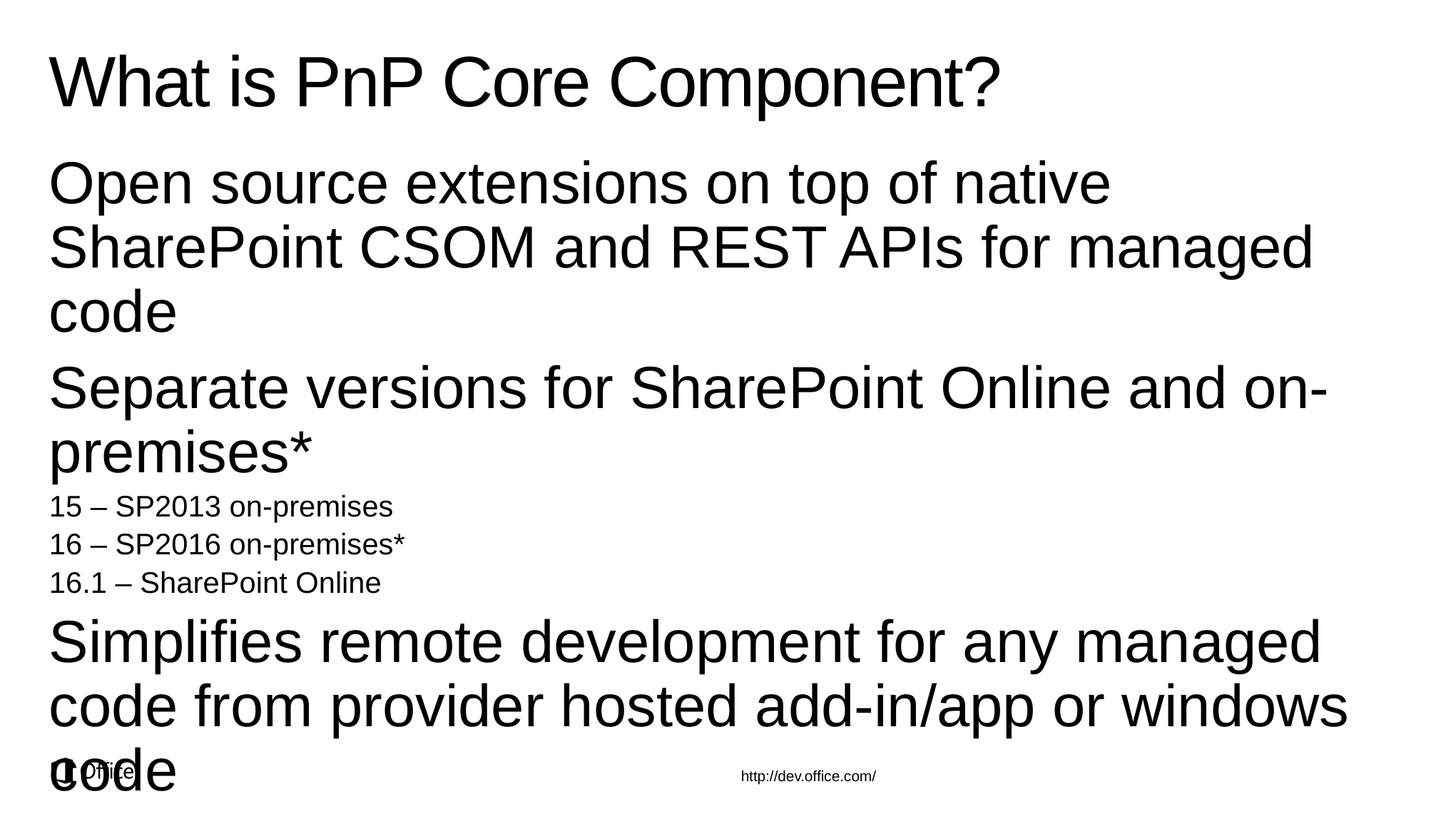

# What is PnP Core Component?
Open source extensions on top of native SharePoint CSOM and REST APIs for managed code
Separate versions for SharePoint Online and on-premises*
15 – SP2013 on-premises
16 – SP2016 on-premises*
16.1 – SharePoint Online
Simplifies remote development for any managed code from provider hosted add-in/app or windows code